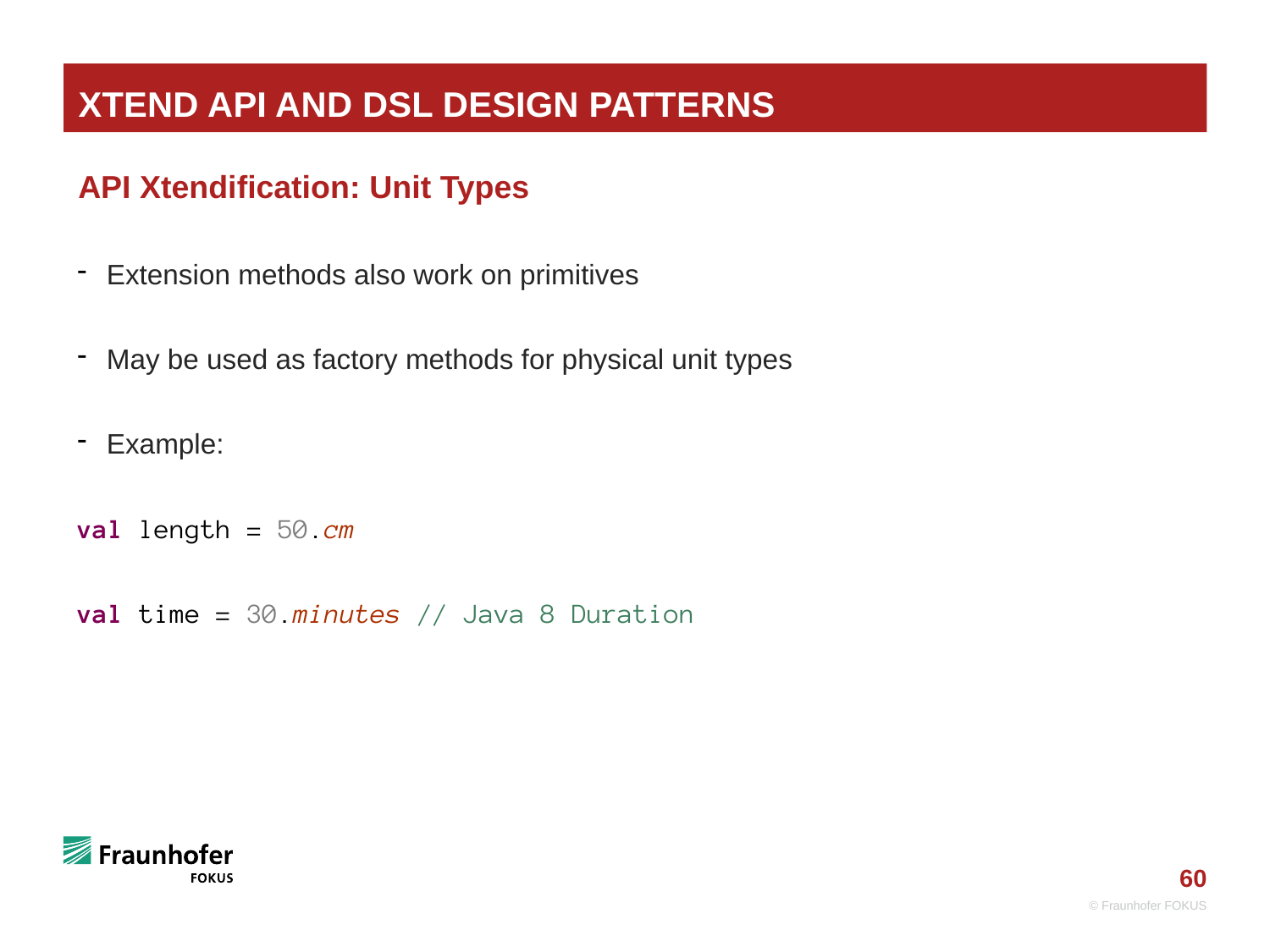

# Xtend API and DSL Design Patterns
API Xtendification: Unit Types
Extension methods also work on primitives

May be used as factory methods for physical unit types

Example:

val length = 50.cm

val time = 30.minutes  // Java 8 Duration
© Fraunhofer FOKUS